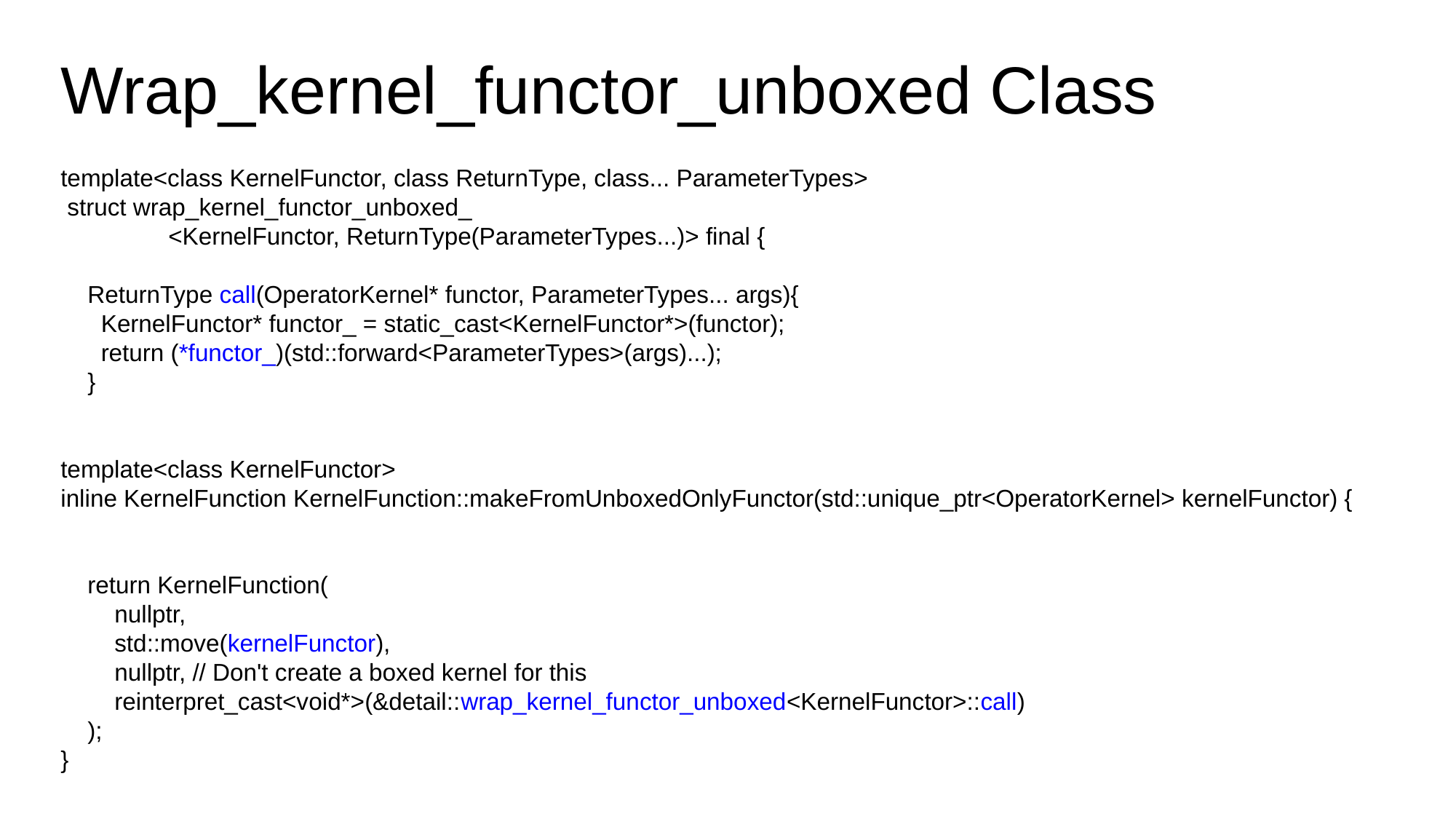

# Wrap_kernel_functor_unboxed Class
template<class KernelFunctor, class ReturnType, class... ParameterTypes>
 struct wrap_kernel_functor_unboxed_
                <KernelFunctor, ReturnType(ParameterTypes...)> final {

    ReturnType call(OperatorKernel* functor, ParameterTypes... args){
      KernelFunctor* functor_ = static_cast<KernelFunctor*>(functor);
      return (*functor_)(std::forward<ParameterTypes>(args)...);
    }

template<class KernelFunctor>
inline KernelFunction KernelFunction::makeFromUnboxedOnlyFunctor(std::unique_ptr<OperatorKernel> kernelFunctor) {

    return KernelFunction(
        nullptr,
        std::move(kernelFunctor),
        nullptr, // Don't create a boxed kernel for this
        reinterpret_cast<void*>(&detail::wrap_kernel_functor_unboxed<KernelFunctor>::call)
    );
}